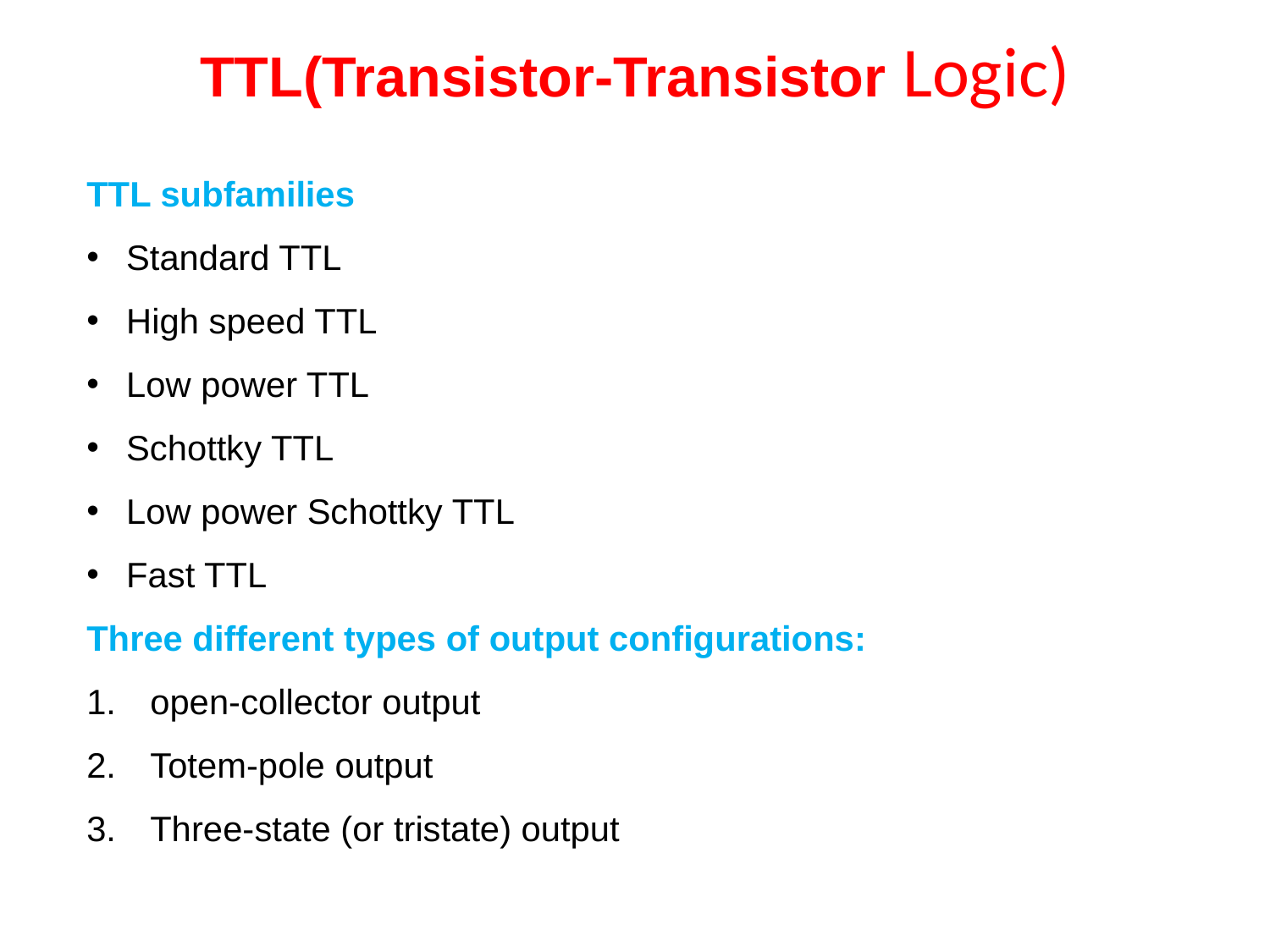

# TTL(Transistor-Transistor Logic)
TTL subfamilies
Standard TTL
High speed TTL
Low power TTL
Schottky TTL
Low power Schottky TTL
Fast TTL
Three different types of output configurations:
open-collector output
Totem-pole output
Three-state (or tristate) output